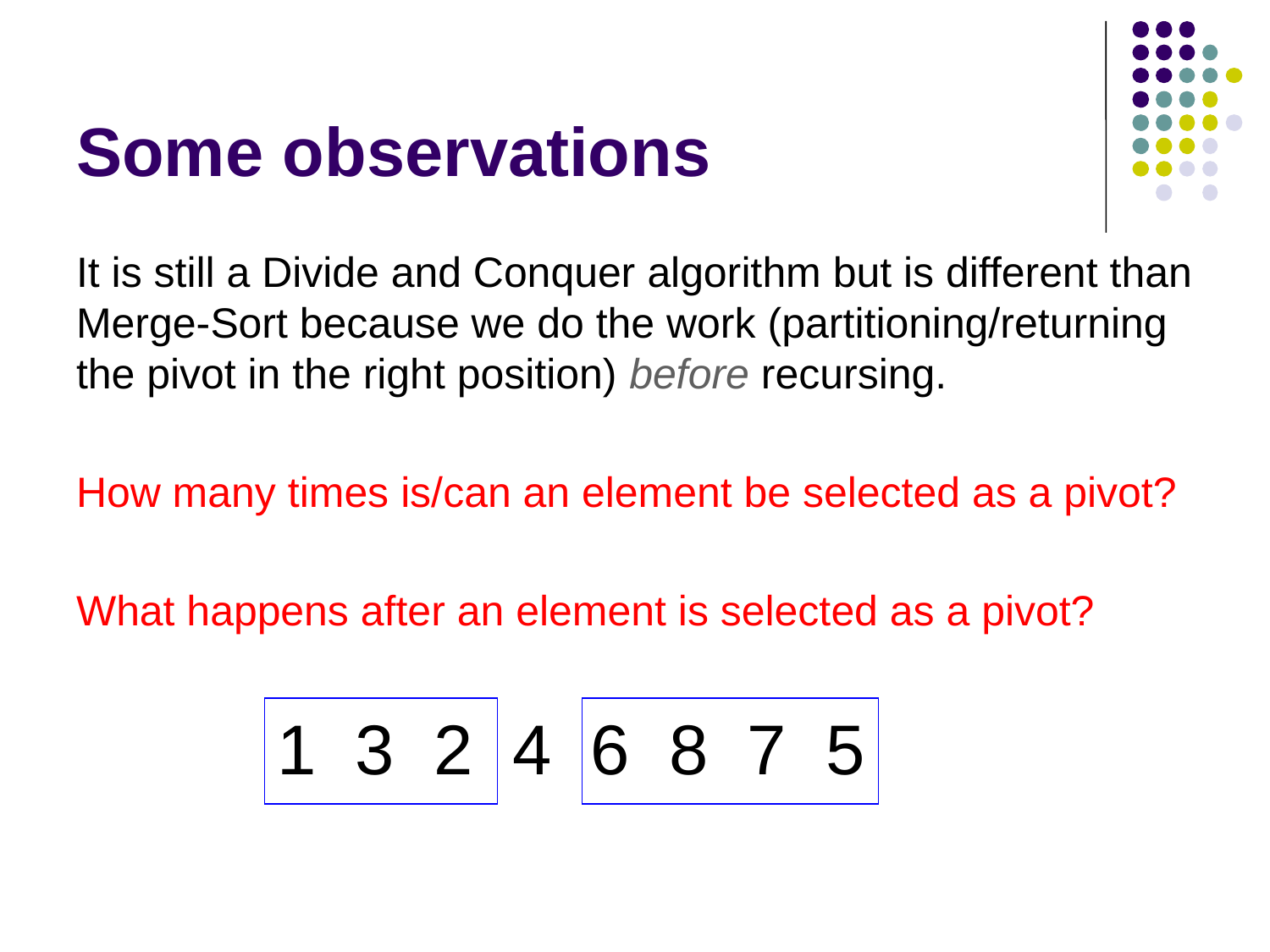

# Some observations
It is still a Divide and Conquer algorithm but is different than Merge-Sort because we do the work (partitioning/returning the pivot in the right position) before recursing.

How many times is/can an element be selected as a pivot?

What happens after an element is selected as a pivot?
1  3  2  4  6  8  7  5